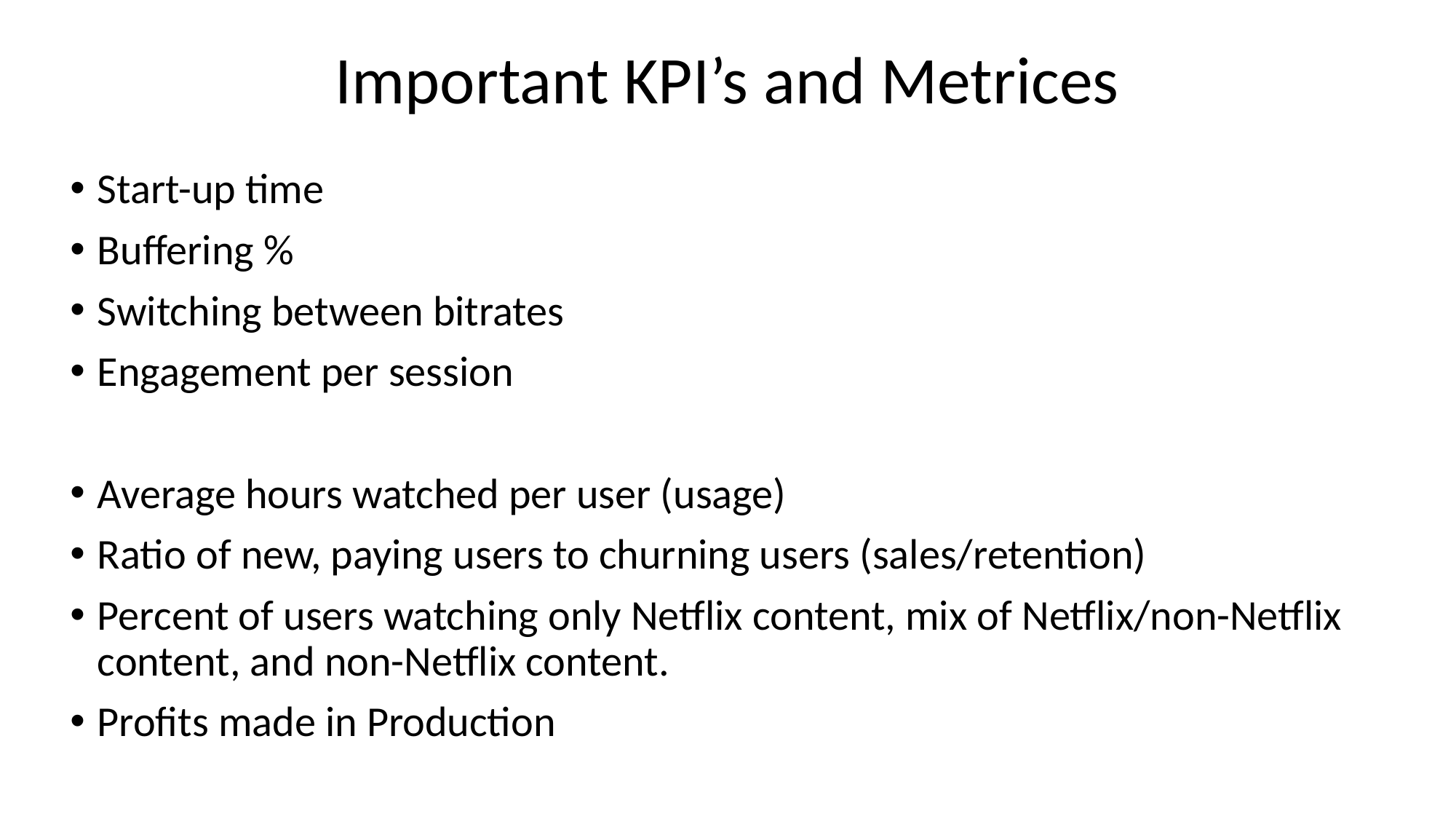

# Important KPI’s and Metrices
Start-up time
Buffering %
Switching between bitrates
Engagement per session

Average hours watched per user (usage)
Ratio of new, paying users to churning users (sales/retention)
Percent of users watching only Netflix content, mix of Netflix/non-Netflix content, and non-Netflix content.
Profits made in Production